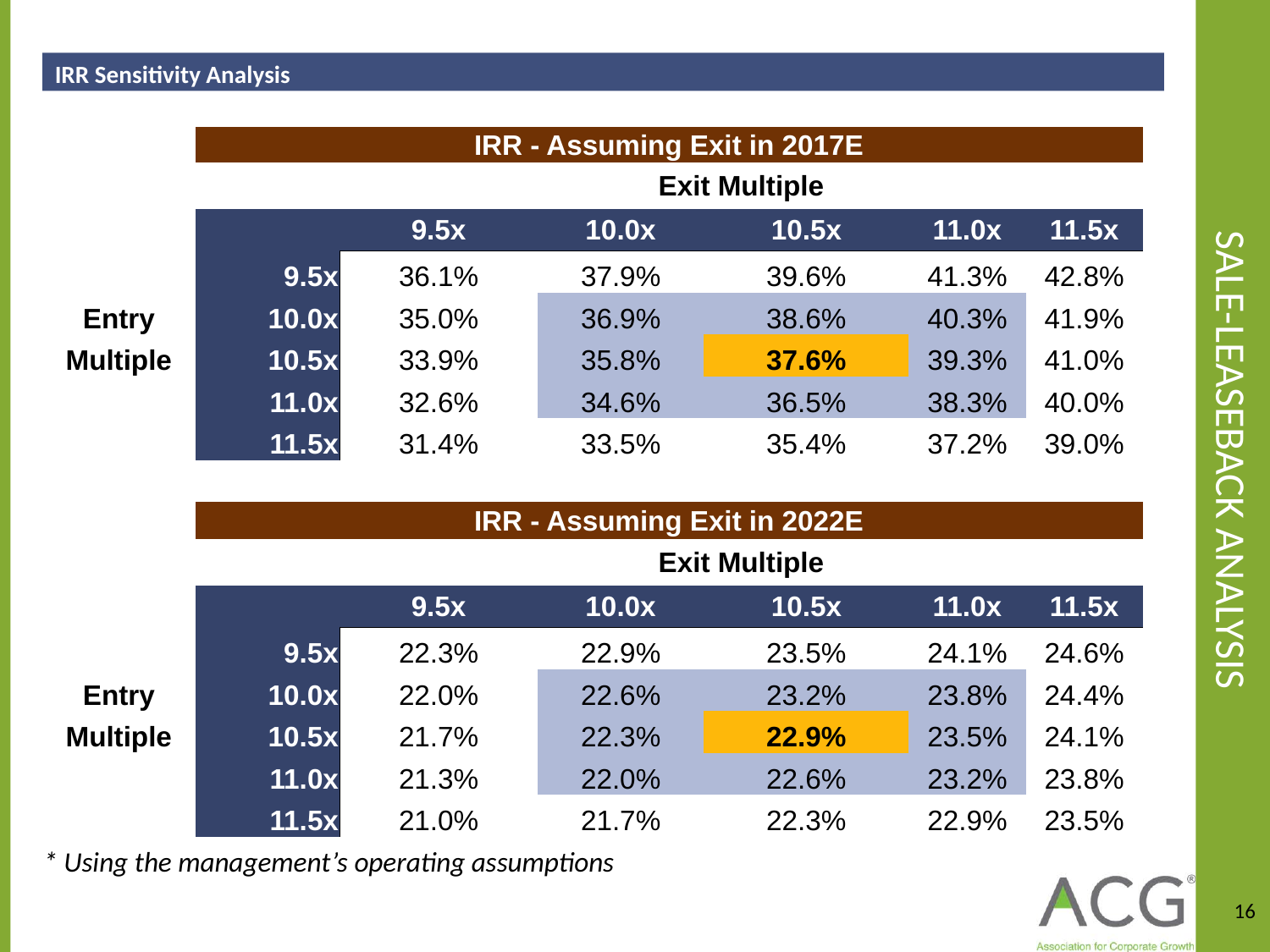

IRR Sensitivity Analysis
# Sale-Leaseback Analysis
|  | IRR - Assuming Exit in 2017E |  |  |  |  |  |
| --- | --- | --- | --- | --- | --- | --- |
|  |  | Exit Multiple |  |  |  |  |
|  |  | 9.5x | 10.0x | 10.5x | 11.0x | 11.5x |
|  | 9.5x | 36.1% | 37.9% | 39.6% | 41.3% | 42.8% |
| Entry | 10.0x | 35.0% | 36.9% | 38.6% | 40.3% | 41.9% |
| Multiple | 10.5x | 33.9% | 35.8% | 37.6% | 39.3% | 41.0% |
|  | 11.0x | 32.6% | 34.6% | 36.5% | 38.3% | 40.0% |
|  | 11.5x | 31.4% | 33.5% | 35.4% | 37.2% | 39.0% |
|  |  |  |  |  |  |  |
|  | IRR - Assuming Exit in 2022E |  |  |  |  |  |
|  |  | Exit Multiple |  |  |  |  |
|  |  | 9.5x | 10.0x | 10.5x | 11.0x | 11.5x |
|  | 9.5x | 22.3% | 22.9% | 23.5% | 24.1% | 24.6% |
| Entry | 10.0x | 22.0% | 22.6% | 23.2% | 23.8% | 24.4% |
| Multiple | 10.5x | 21.7% | 22.3% | 22.9% | 23.5% | 24.1% |
|  | 11.0x | 21.3% | 22.0% | 22.6% | 23.2% | 23.8% |
|  | 11.5x | 21.0% | 21.7% | 22.3% | 22.9% | 23.5% |
| \* Using the management’s operating assumptions |  |  |  |  |  |  |
16